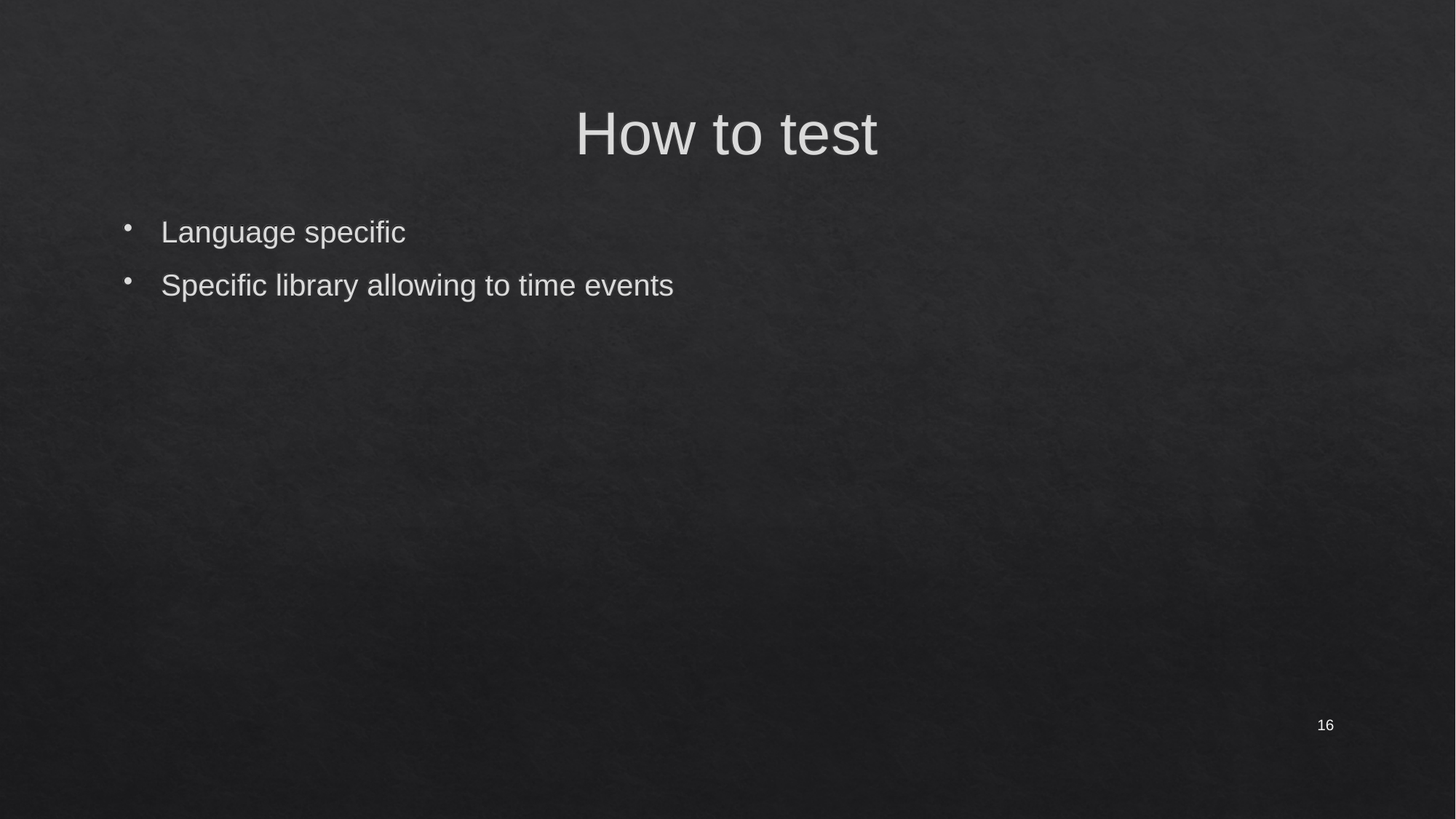

# How to test
Language specific
Specific library allowing to time events
16